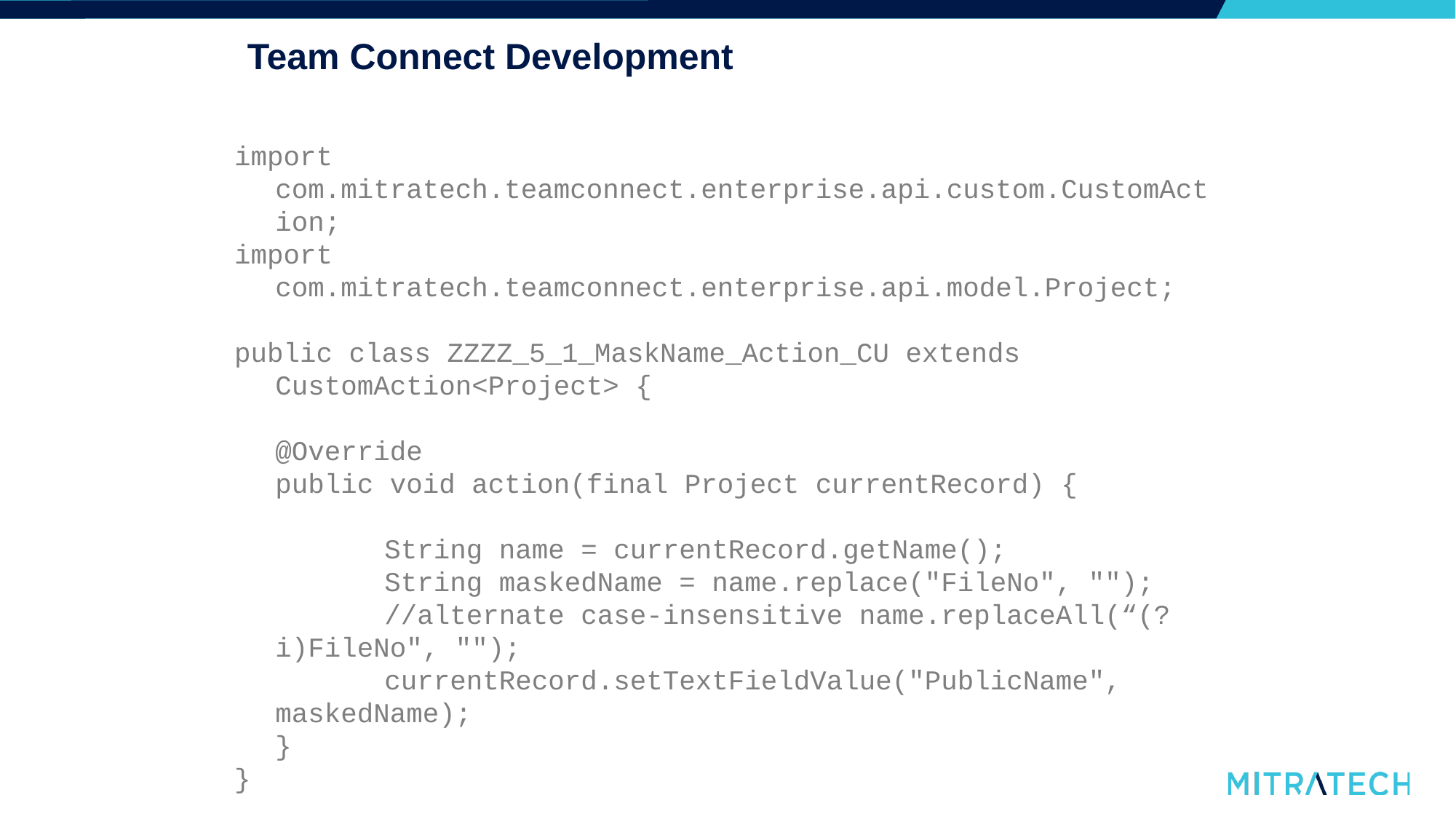

# Team Connect Development
import com.mitratech.teamconnect.enterprise.api.custom.CustomAction;
import com.mitratech.teamconnect.enterprise.api.model.Project;

public class ZZZZ_5_1_MaskName_Action_CU extends CustomAction<Project> {

	@Override
	public void action(final Project currentRecord) {

		String name = currentRecord.getName();
		String maskedName = name.replace("FileNo", "");
		//alternate case-insensitive name.replaceAll(“(?i)FileNo", "");
		currentRecord.setTextFieldValue("PublicName", maskedName);
	}
}